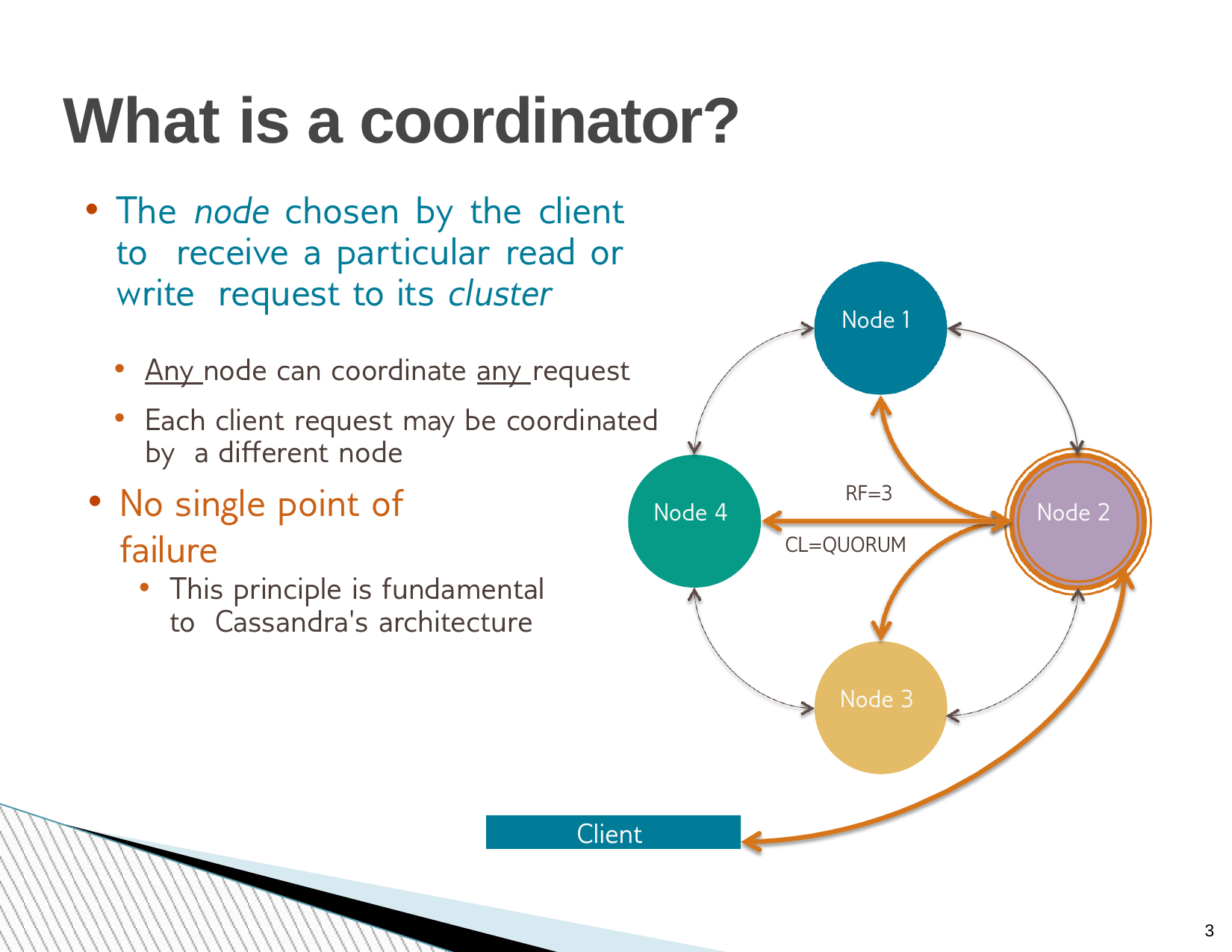

# What is a coordinator?
The node chosen by the client to  receive a particular read or write  request to its cluster

Node 1

Any node can coordinate any request
Each client request may be coordinated by  a different node

No single point of failure
RF=3

Node 4
Node 2

CL=QUORUM

This principle is fundamental to  Cassandra's architecture

Node 3
Client

3